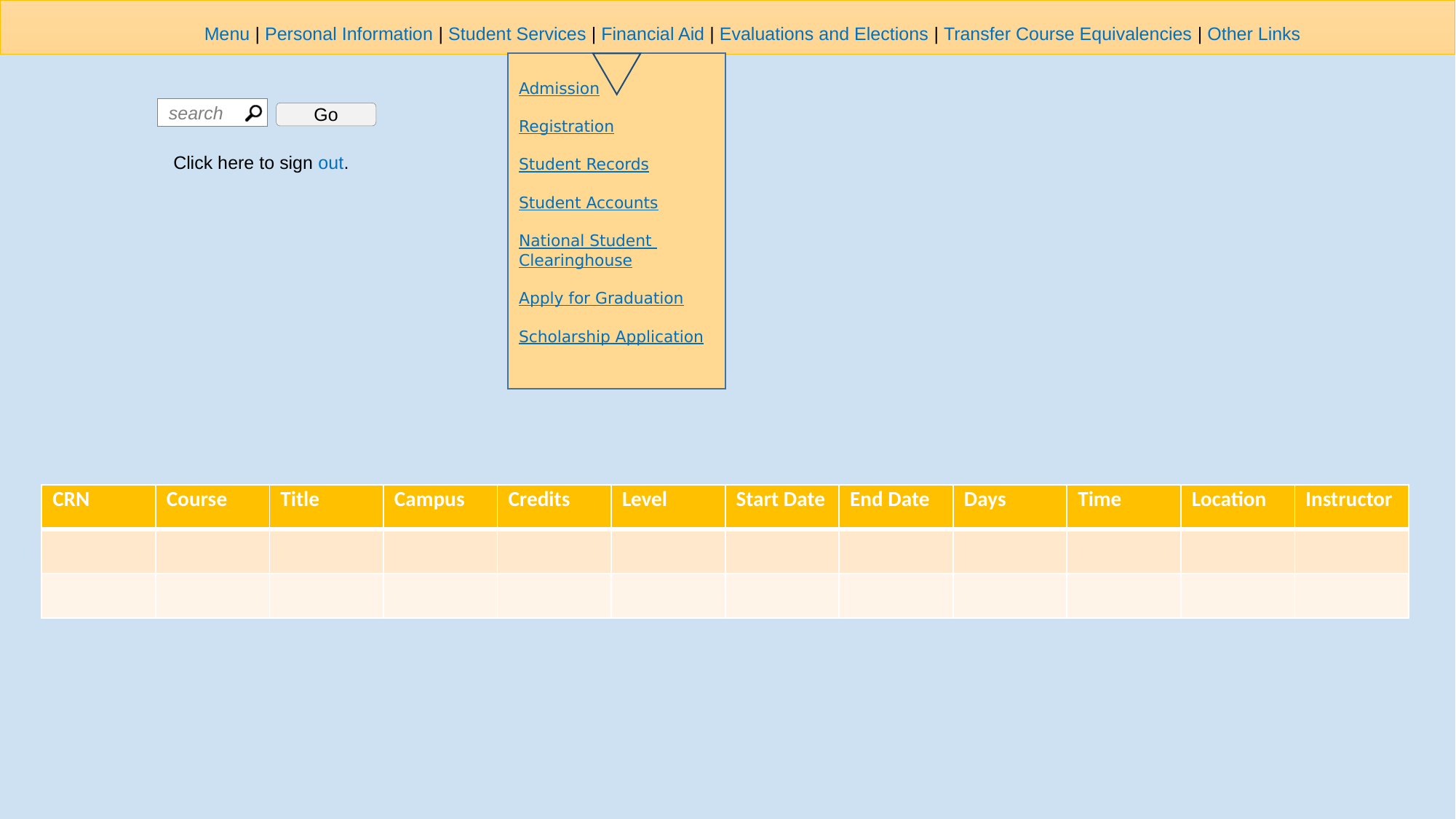

Admission

Registration

Student Records

Student Accounts

National Student
Clearinghouse

Apply for Graduation

Scholarship Application

| CRN | Course | Title | Campus | Credits | Level | Start Date | End Date | Days | Time | Location | Instructor |
| --- | --- | --- | --- | --- | --- | --- | --- | --- | --- | --- | --- |
|  |  |  |  |  |  |  |  |  |  |  |  |
|  |  |  |  |  |  |  |  |  |  |  |  |